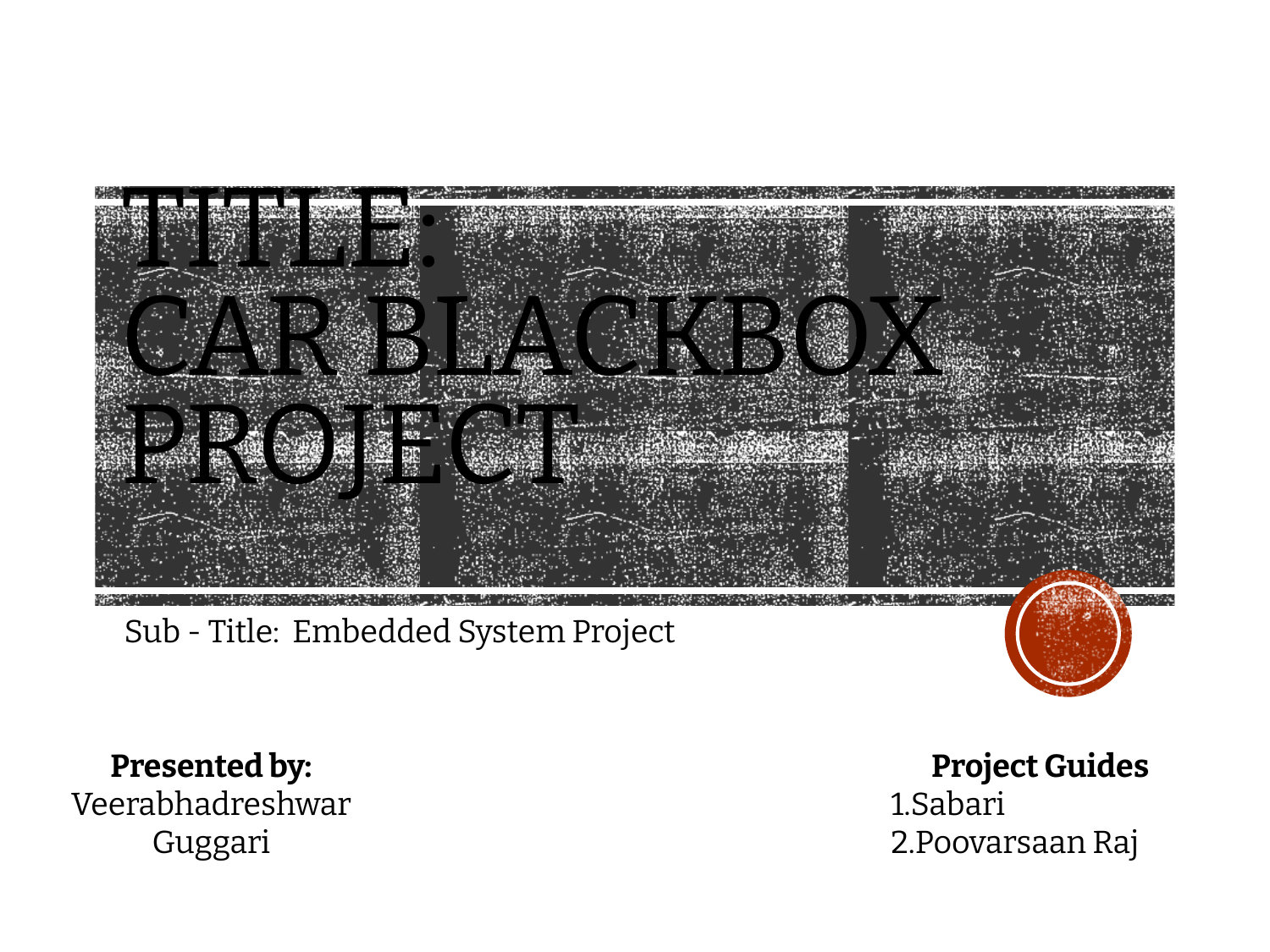

# Title: Car Blackbox Project
Sub - Title:  Embedded System Project
Presented by:
Veerabhadreshwar Guggari
Project Guides
1.Sabari
2.Poovarsaan Raj